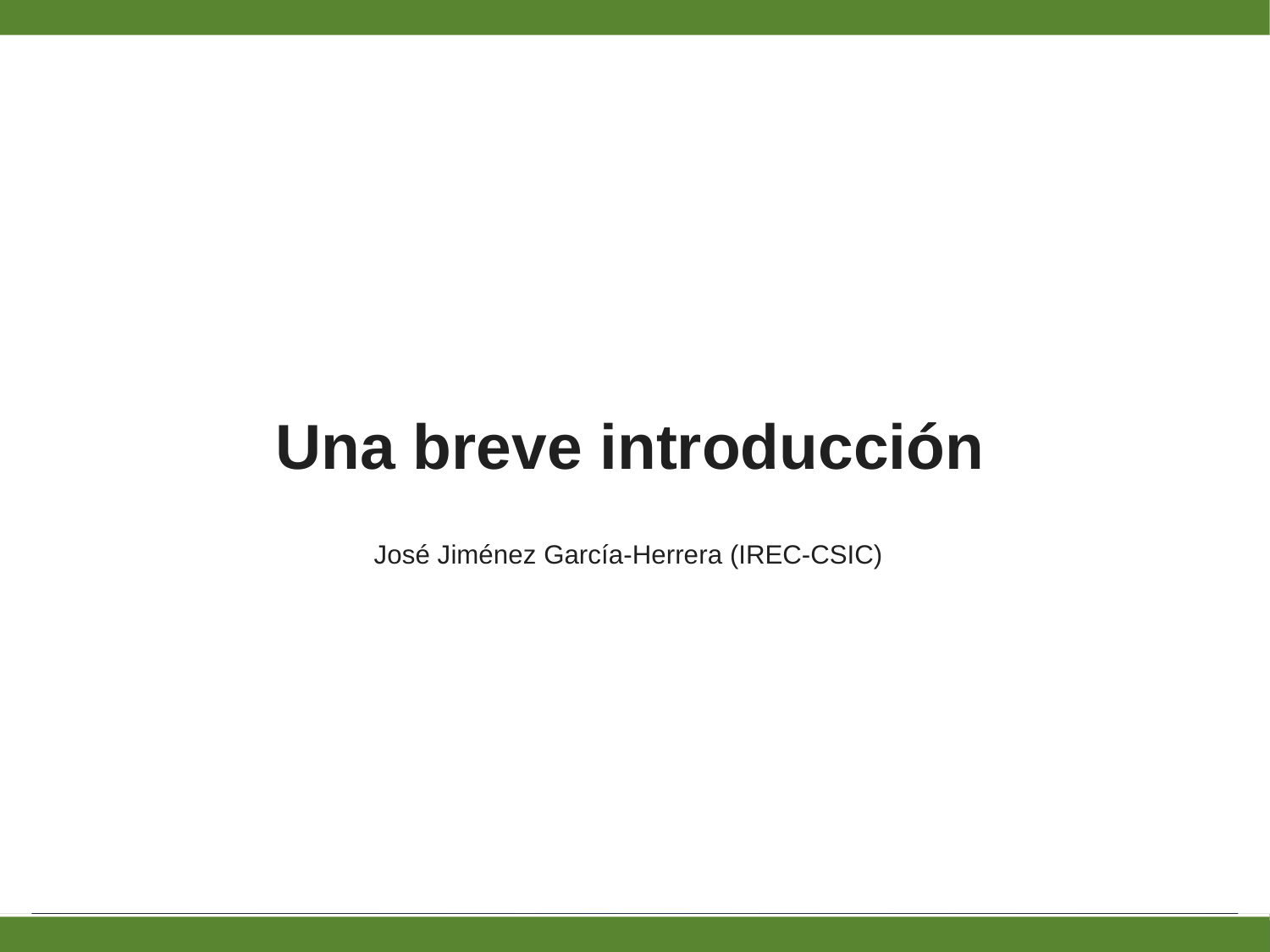

# Una breve introducción
José Jiménez García-Herrera (IREC-CSIC)